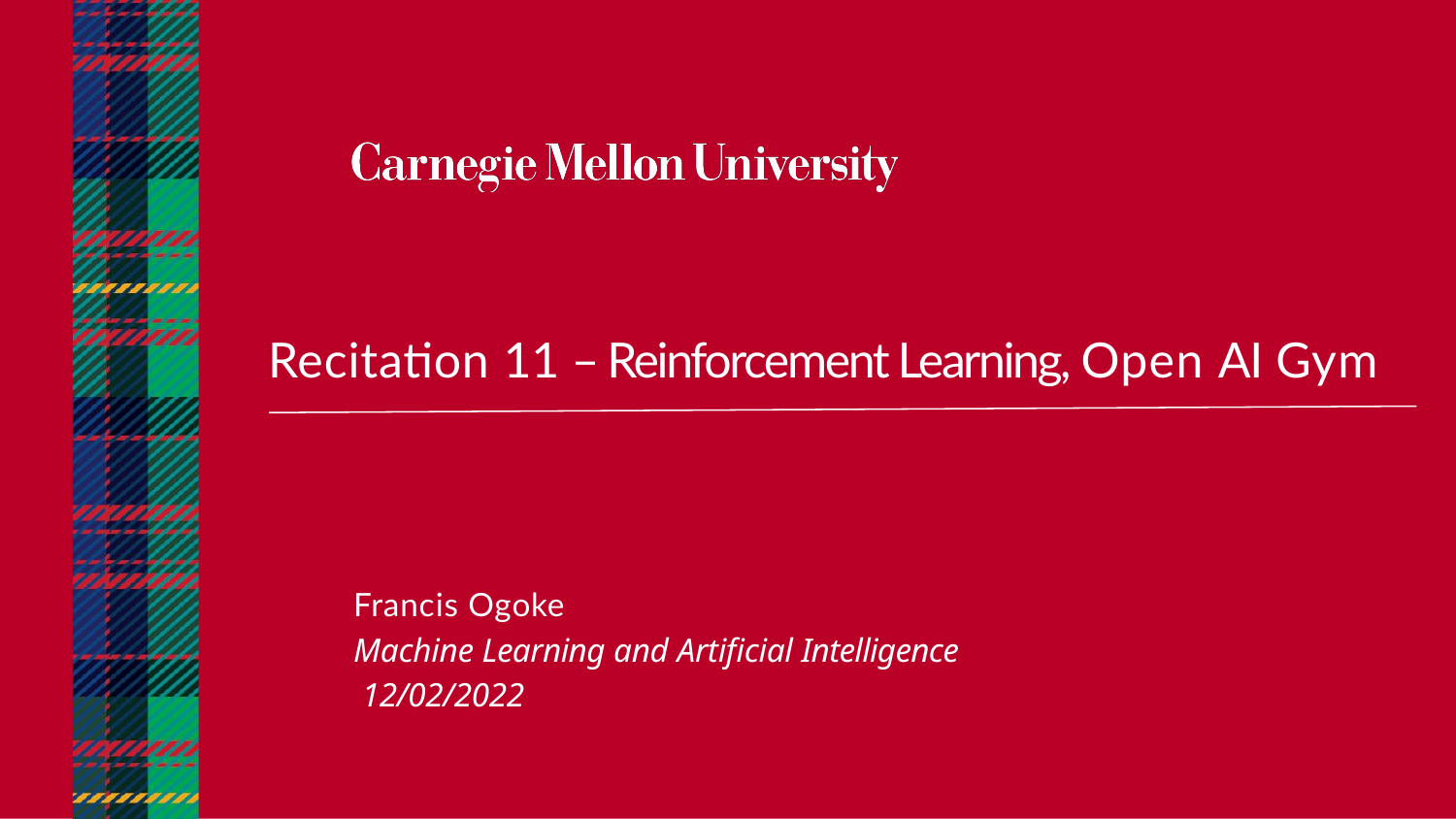

# Recitation 11 – Reinforcement Learning, Open AI Gym

Francis Ogoke
Machine Learning and Artiﬁcial Intelligence  12/02/2022